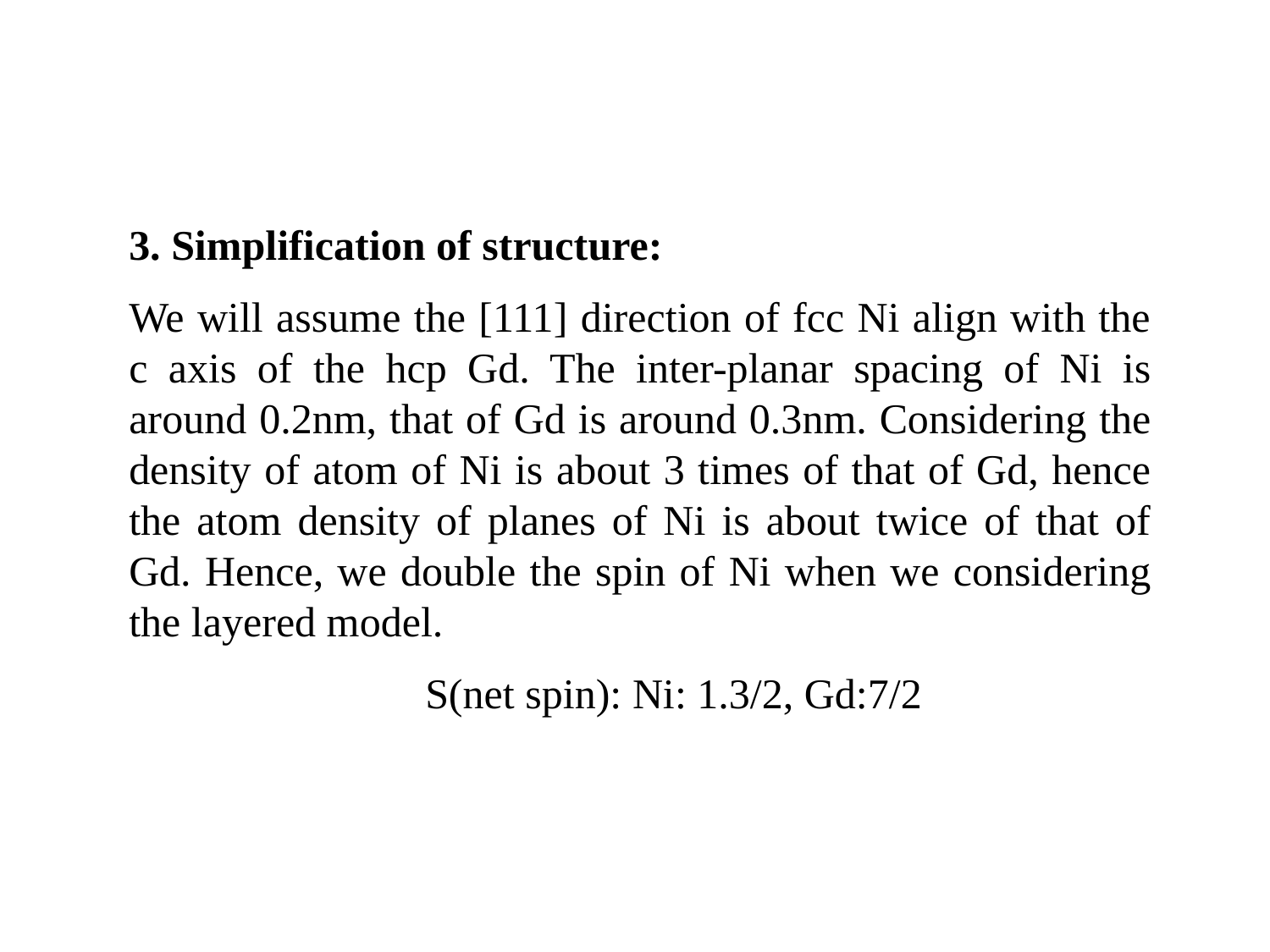

3. Simplification of structure:
We will assume the [111] direction of fcc Ni align with the c axis of the hcp Gd. The inter-planar spacing of Ni is around 0.2nm, that of Gd is around 0.3nm. Considering the density of atom of Ni is about 3 times of that of Gd, hence the atom density of planes of Ni is about twice of that of Gd. Hence, we double the spin of Ni when we considering the layered model.
                            S(net spin): Ni: 1.3/2, Gd:7/2